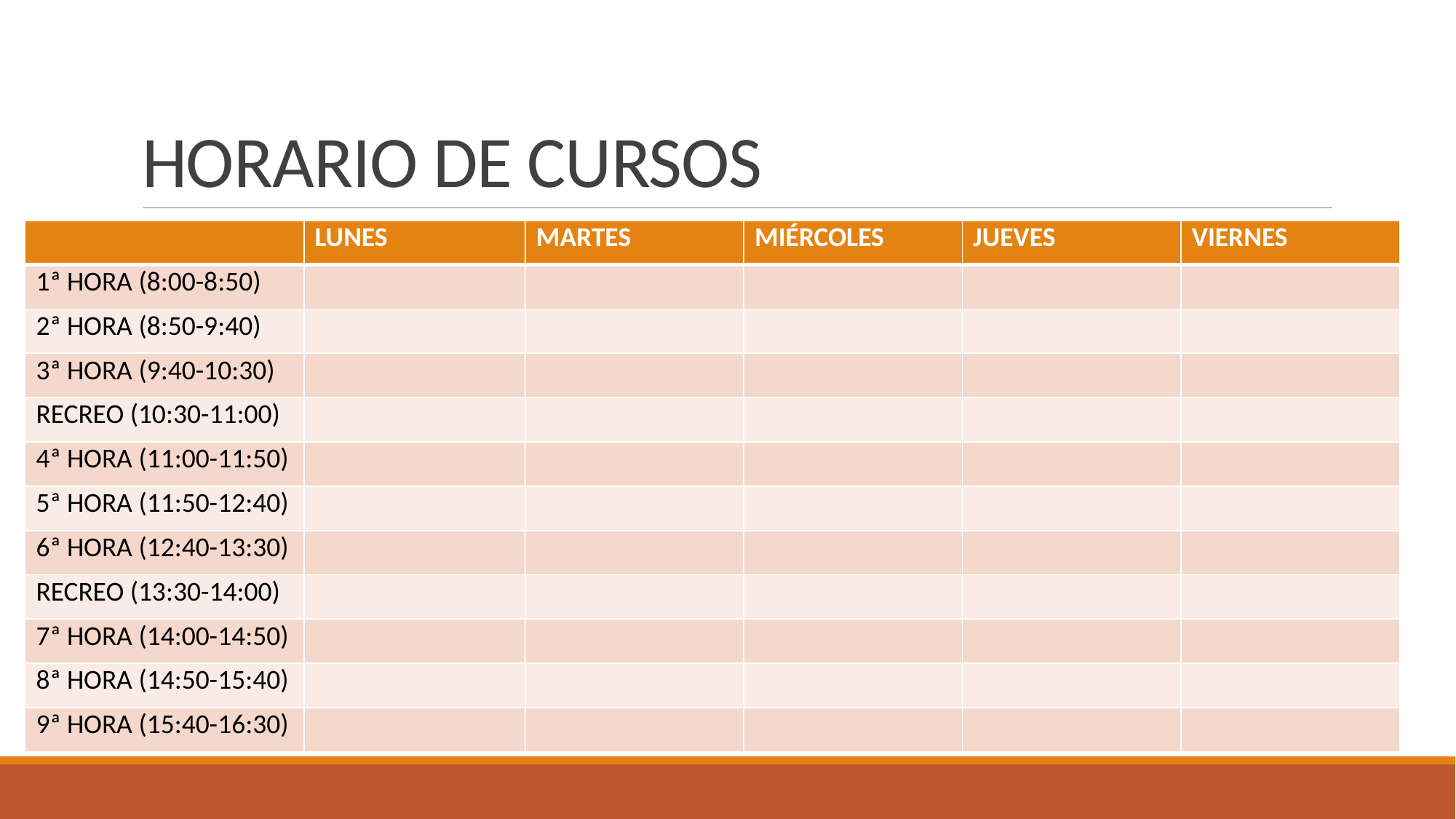

# HORARIO DE CURSOS
|  | LUNES | MARTES | MIÉRCOLES | JUEVES | VIERNES |
| --- | --- | --- | --- | --- | --- |
| 1ª HORA (8:00-8:50) |  |  |  |  |  |
| 2ª HORA (8:50-9:40) |  |  |  |  |  |
| 3ª HORA (9:40-10:30) |  |  |  |  |  |
| RECREO (10:30-11:00) |  |  |  |  |  |
| 4ª HORA (11:00-11:50) |  |  |  |  |  |
| 5ª HORA (11:50-12:40) |  |  |  |  |  |
| 6ª HORA (12:40-13:30) |  |  |  |  |  |
| RECREO (13:30-14:00) |  |  |  |  |  |
| 7ª HORA (14:00-14:50) |  |  |  |  |  |
| 8ª HORA (14:50-15:40) |  |  |  |  |  |
| 9ª HORA (15:40-16:30) |  |  |  |  |  |